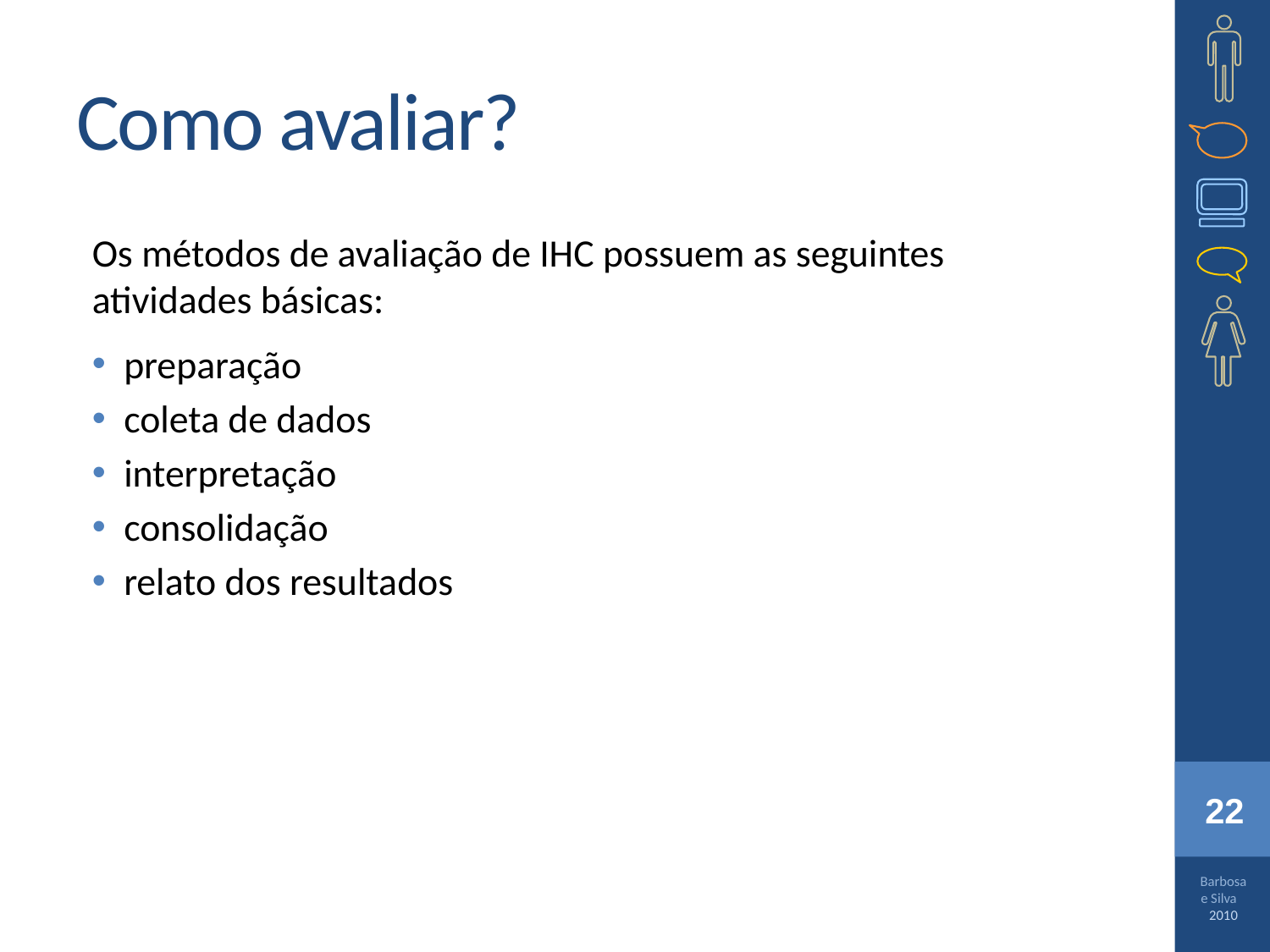

# Como avaliar?
Os métodos de avaliação de IHC possuem as seguintes atividades básicas:
preparação
coleta de dados
interpretação
consolidação
relato dos resultados